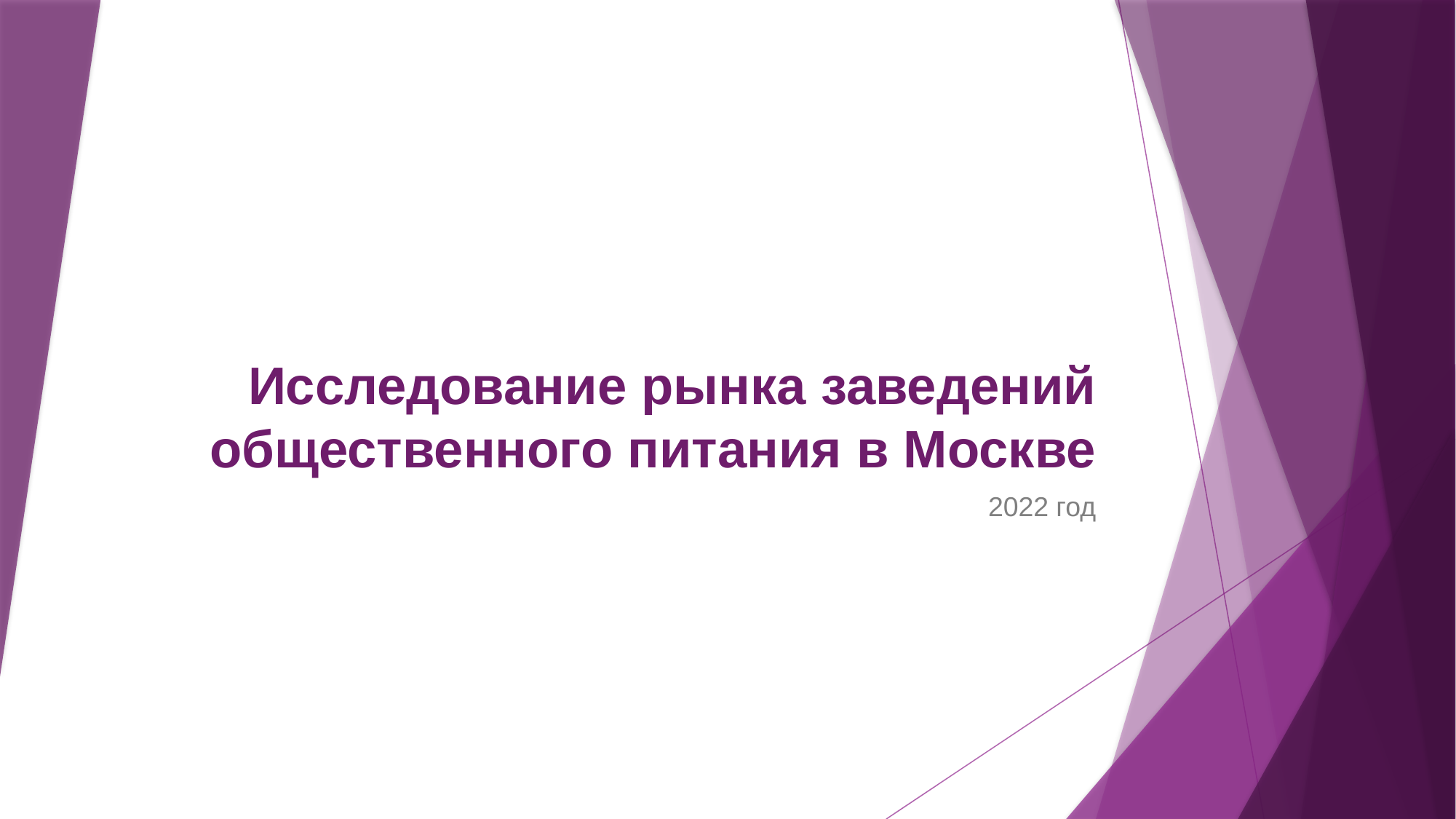

# Исследование рынка заведений общественного питания в Москве
2022 год